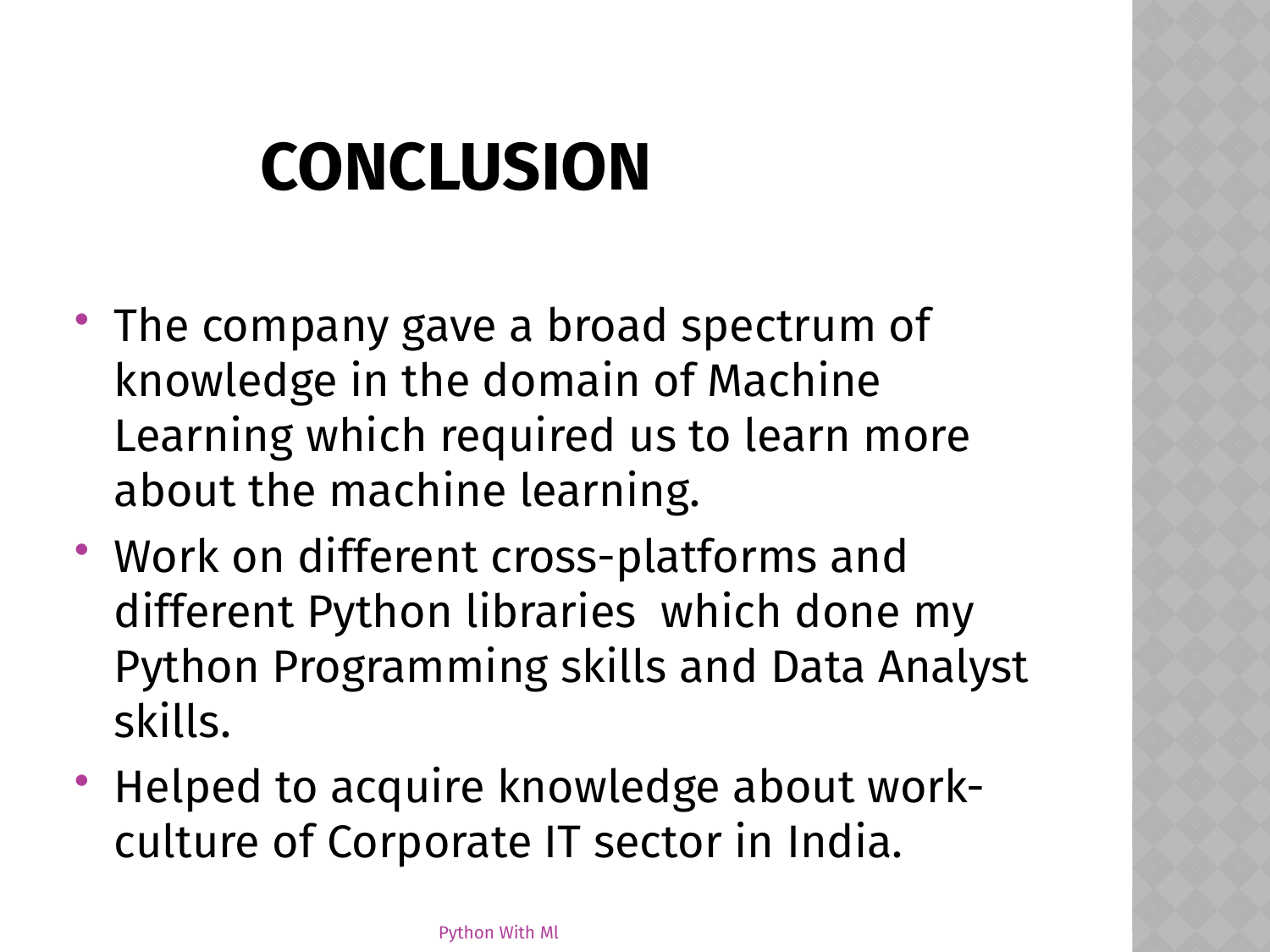

# Conclusion

The company gave a broad spectrum of knowledge in the domain of Machine Learning which required us to learn more about the machine learning.
Work on different cross-platforms and different Python libraries  which done my Python Programming skills and Data Analyst skills.
Helped to acquire knowledge about work-culture of Corporate IT sector in India.
25
Python With Ml